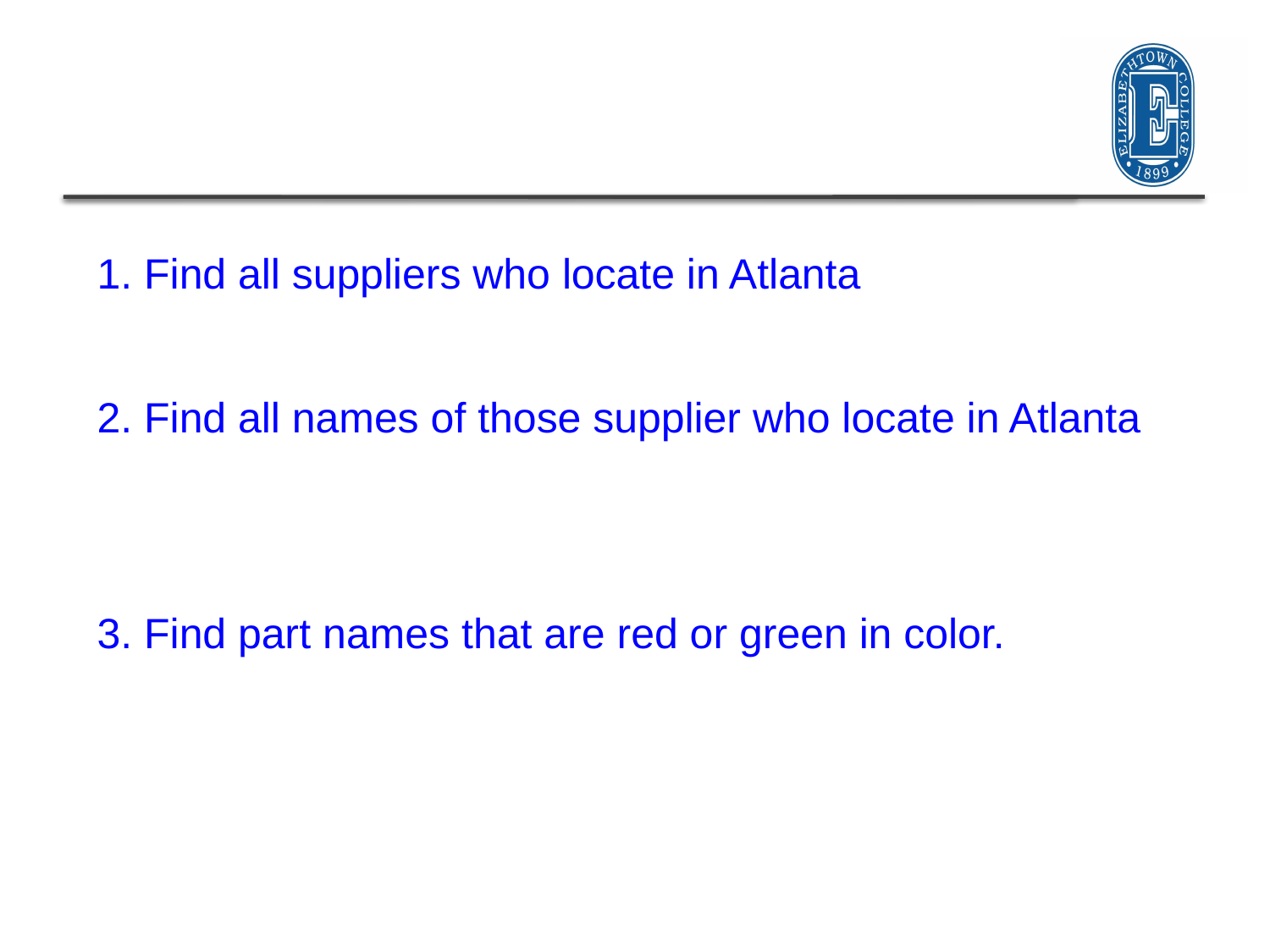

1. Find all suppliers who locate in Atlanta

2. Find all names of those supplier who locate in Atlanta

3. Find part names that are red or green in color.